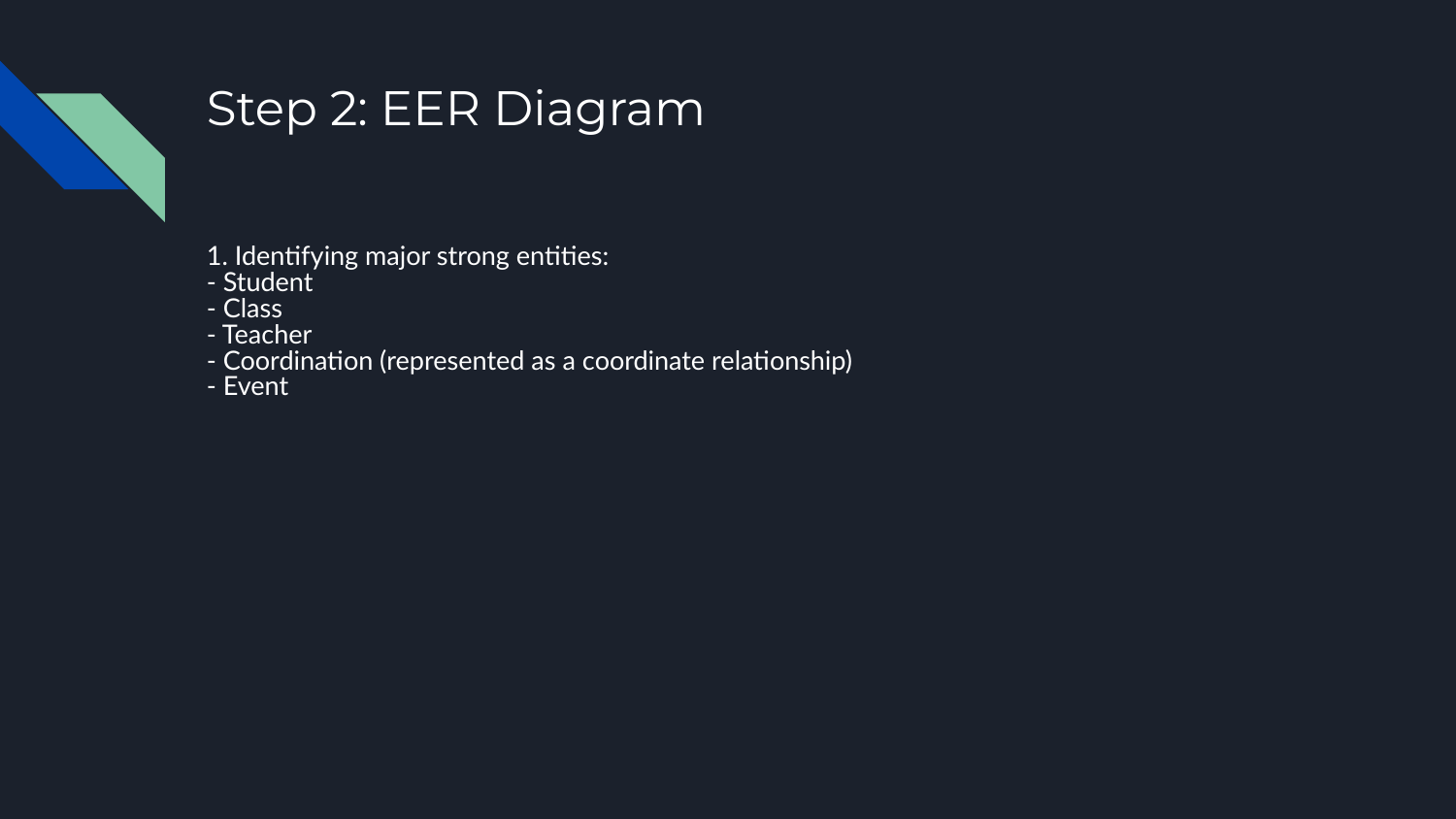

# Step 2: EER Diagram
1. Identifying major strong entities:
- Student
- Class
- Teacher
- Coordination (represented as a coordinate relationship)
- Event